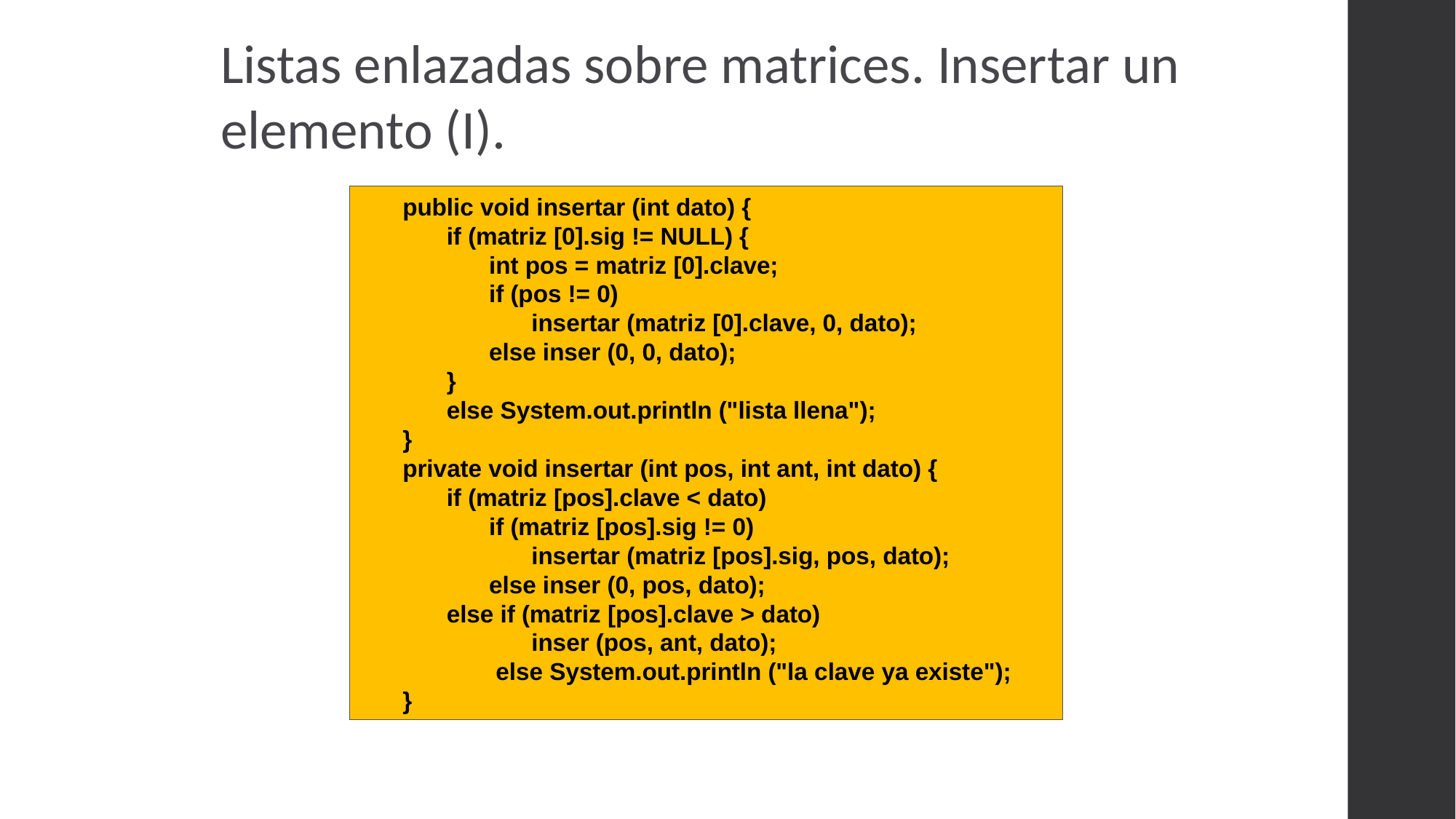

Listas enlazadas sobre matrices. Insertar un elemento (I).
	public void insertar (int dato) {
		if (matriz [0].sig != NULL) {
			int pos = matriz [0].clave;
			if (pos != 0)
				insertar (matriz [0].clave, 0, dato);
			else inser (0, 0, dato);
		}
		else System.out.println ("lista llena");
	}
	private void insertar (int pos, int ant, int dato) {
		if (matriz [pos].clave < dato)
			if (matriz [pos].sig != 0)
				insertar (matriz [pos].sig, pos, dato);
			else inser (0, pos, dato);
		else if (matriz [pos].clave > dato)
				inser (pos, ant, dato);
			 else System.out.println ("la clave ya existe");
	}